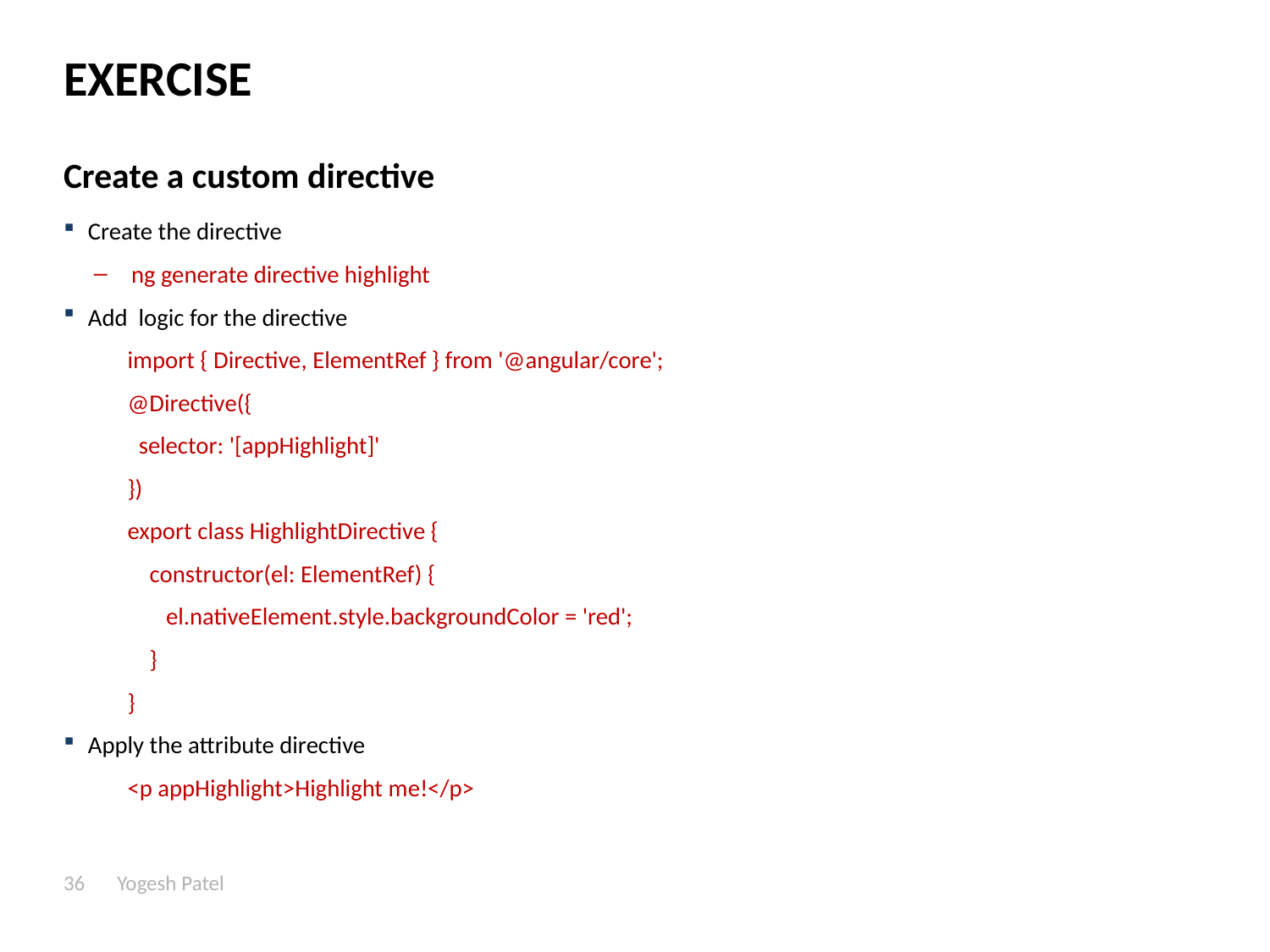

# EXERCISE
Create a custom directive
Create the directive
ng generate directive highlight
Add  logic for the directive
import { Directive, ElementRef } from '@angular/core';
@Directive({
  selector: '[appHighlight]'
})
export class HighlightDirective {
    constructor(el: ElementRef) {
       el.nativeElement.style.backgroundColor = 'red';
    }
}
Apply the attribute directive
<p appHighlight>Highlight me!</p>

36
Yogesh Patel